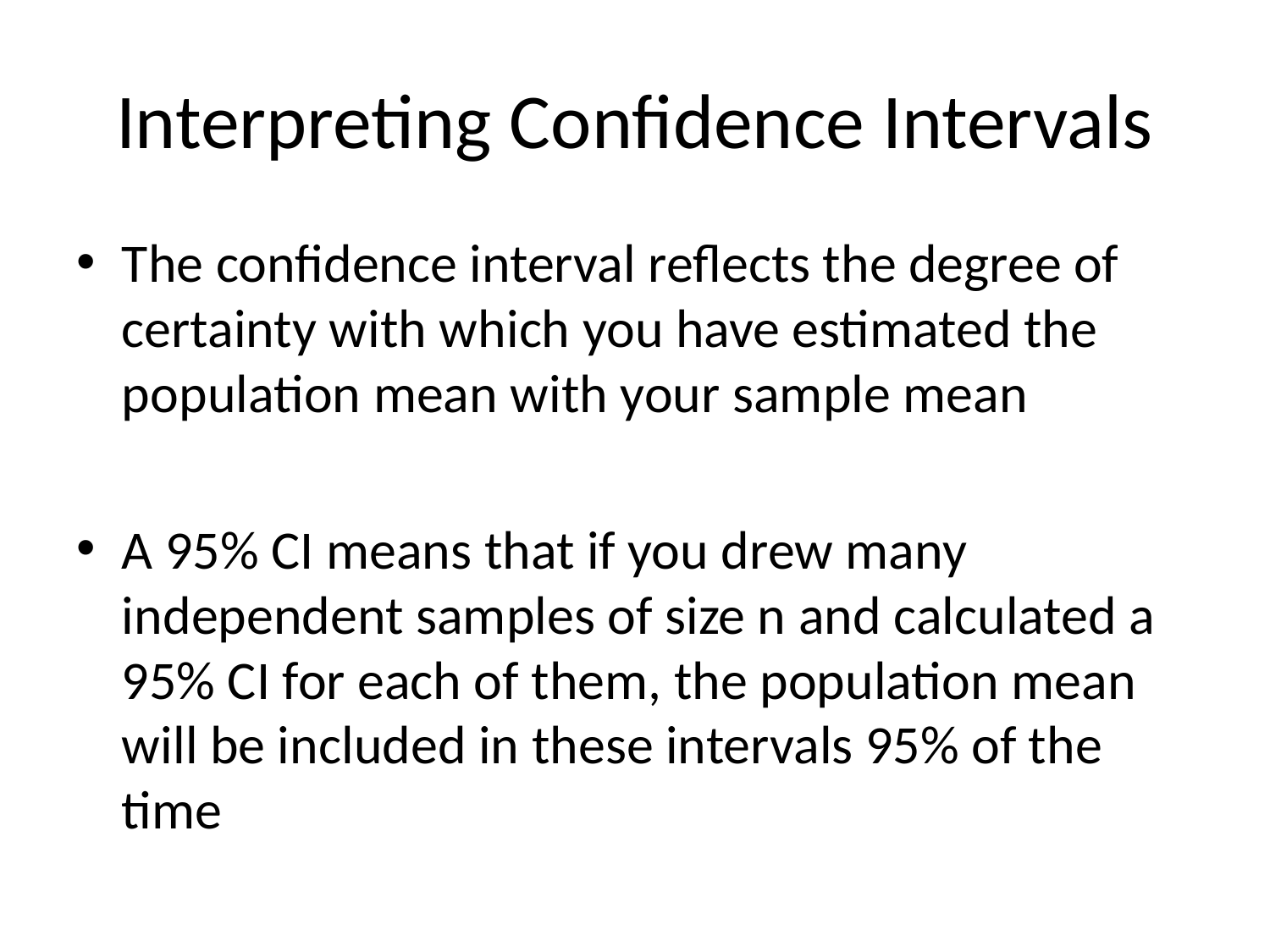

# Interpreting Confidence Intervals
The confidence interval reflects the degree of certainty with which you have estimated the population mean with your sample mean

A 95% CI means that if you drew many independent samples of size n and calculated a 95% CI for each of them, the population mean will be included in these intervals 95% of the time